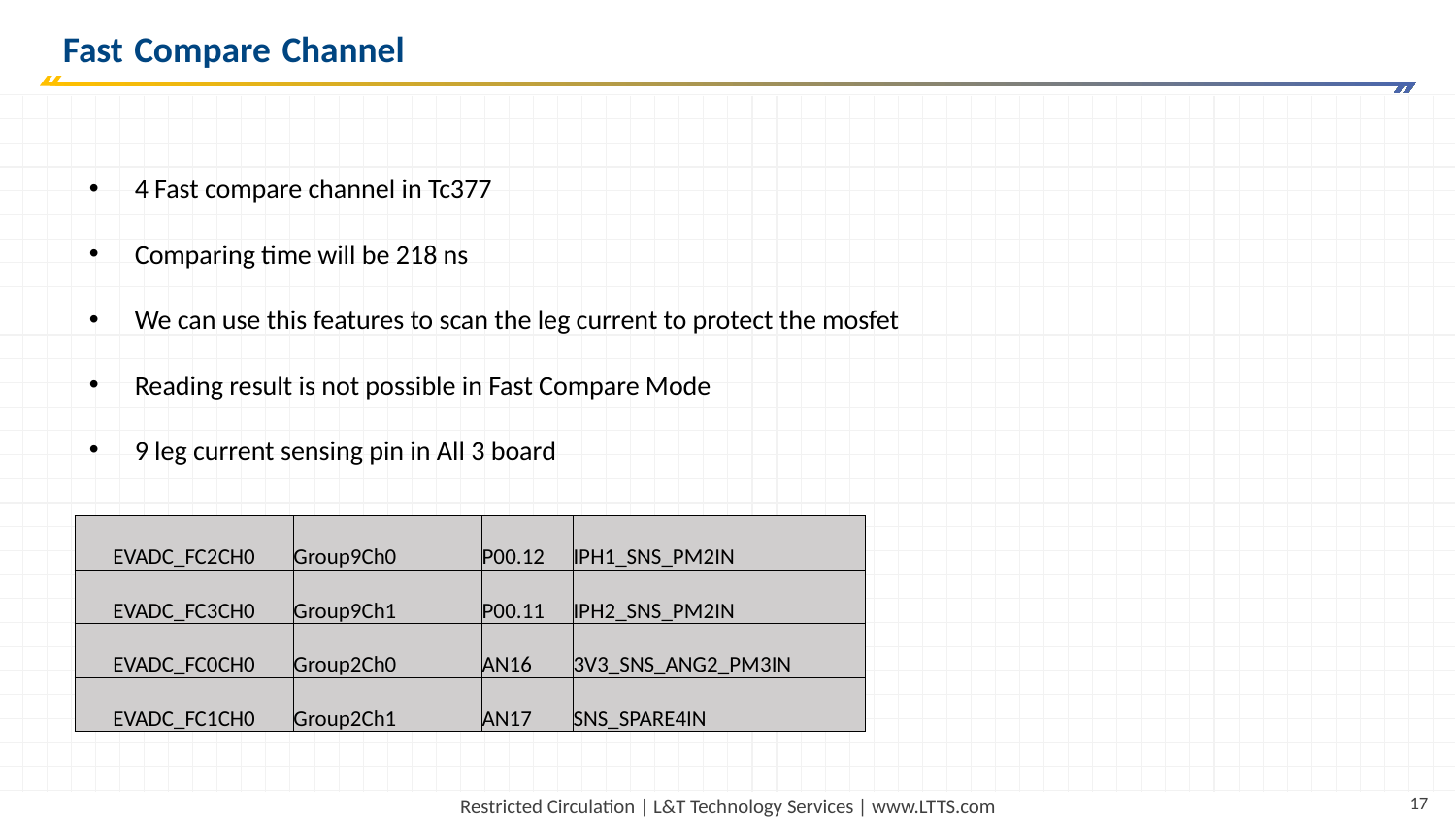

# Fast Compare Channel
4 Fast compare channel in Tc377

Comparing time will be 218 ns

We can use this features to scan the leg current to protect the mosfet

Reading result is not possible in Fast Compare Mode

9 leg current sensing pin in All 3 board
| EVADC\_FC2CH0 | Group9Ch0 | P00.12 | IPH1\_SNS\_PM2IN |
| --- | --- | --- | --- |
| EVADC\_FC3CH0 | Group9Ch1 | P00.11 | IPH2\_SNS\_PM2IN |
| EVADC\_FC0CH0 | Group2Ch0 | AN16 | 3V3\_SNS\_ANG2\_PM3IN |
| EVADC\_FC1CH0 | Group2Ch1 | AN17 | SNS\_SPARE4IN |